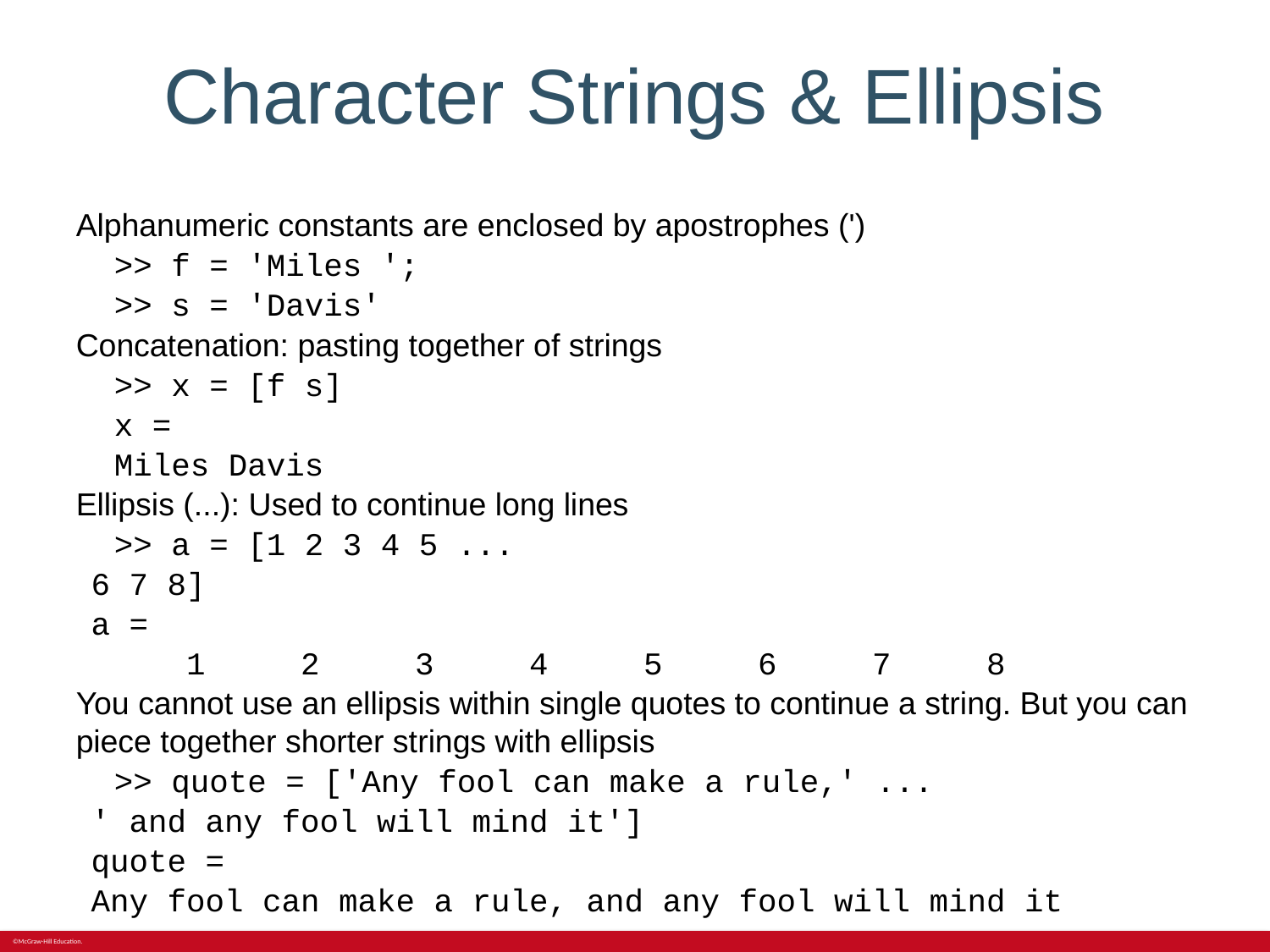

# Character Strings & Ellipsis
Alphanumeric constants are enclosed by apostrophes (')
  >> f = 'Miles ';
  >> s = 'Davis'
Concatenation: pasting together of strings
  >> x = [f s]
  x =
  Miles Davis
Ellipsis (...): Used to continue long lines
  >> a = [1 2 3 4 5 ...
6 7 8]
a =
     1     2     3     4     5     6     7     8
You cannot use an ellipsis within single quotes to continue a string. But you can piece together shorter strings with ellipsis
  >> quote = ['Any fool can make a rule,' ...
' and any fool will mind it']
quote =
Any fool can make a rule, and any fool will mind it